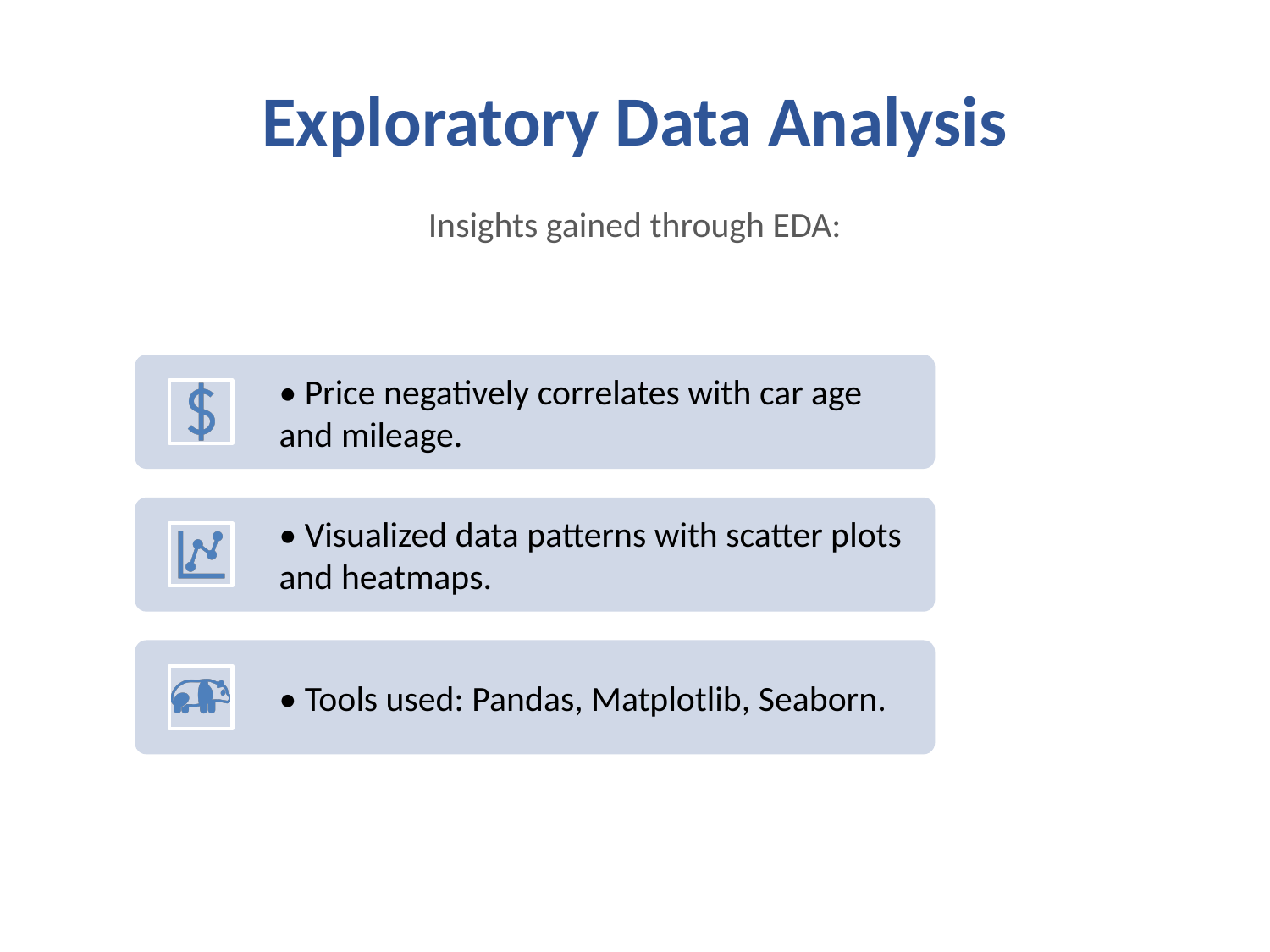

# Exploratory Data Analysis
Insights gained through EDA:
• Price negatively correlates with car age and mileage.
• Visualized data patterns with scatter plots and heatmaps.
• Tools used: Pandas, Matplotlib, Seaborn.